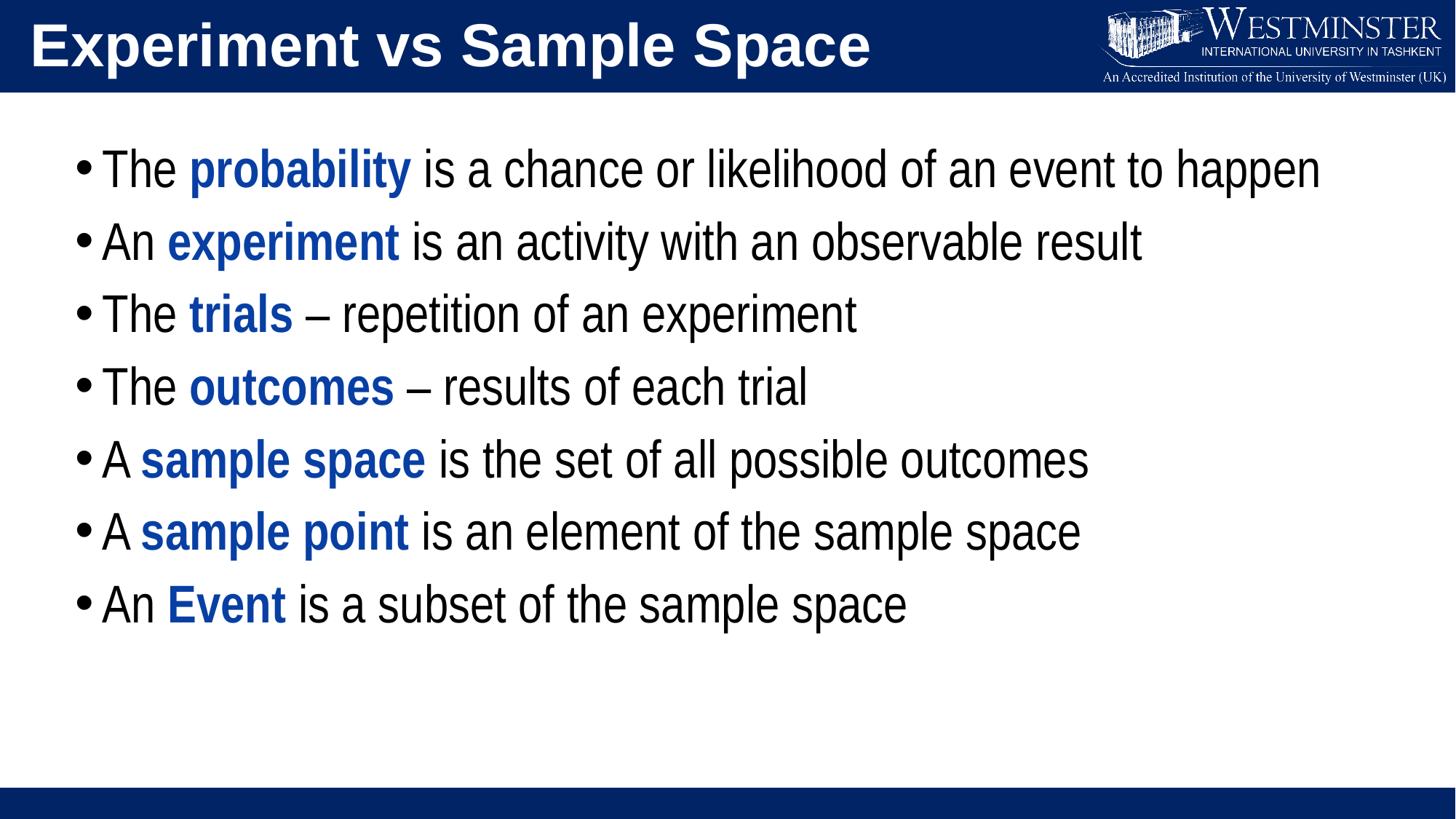

Experiment vs Sample Space
The probability is a chance or likelihood of an event to happen
An experiment is an activity with an observable result
The trials – repetition of an experiment
The outcomes – results of each trial
A sample space is the set of all possible outcomes
A sample point is an element of the sample space
An Event is a subset of the sample space